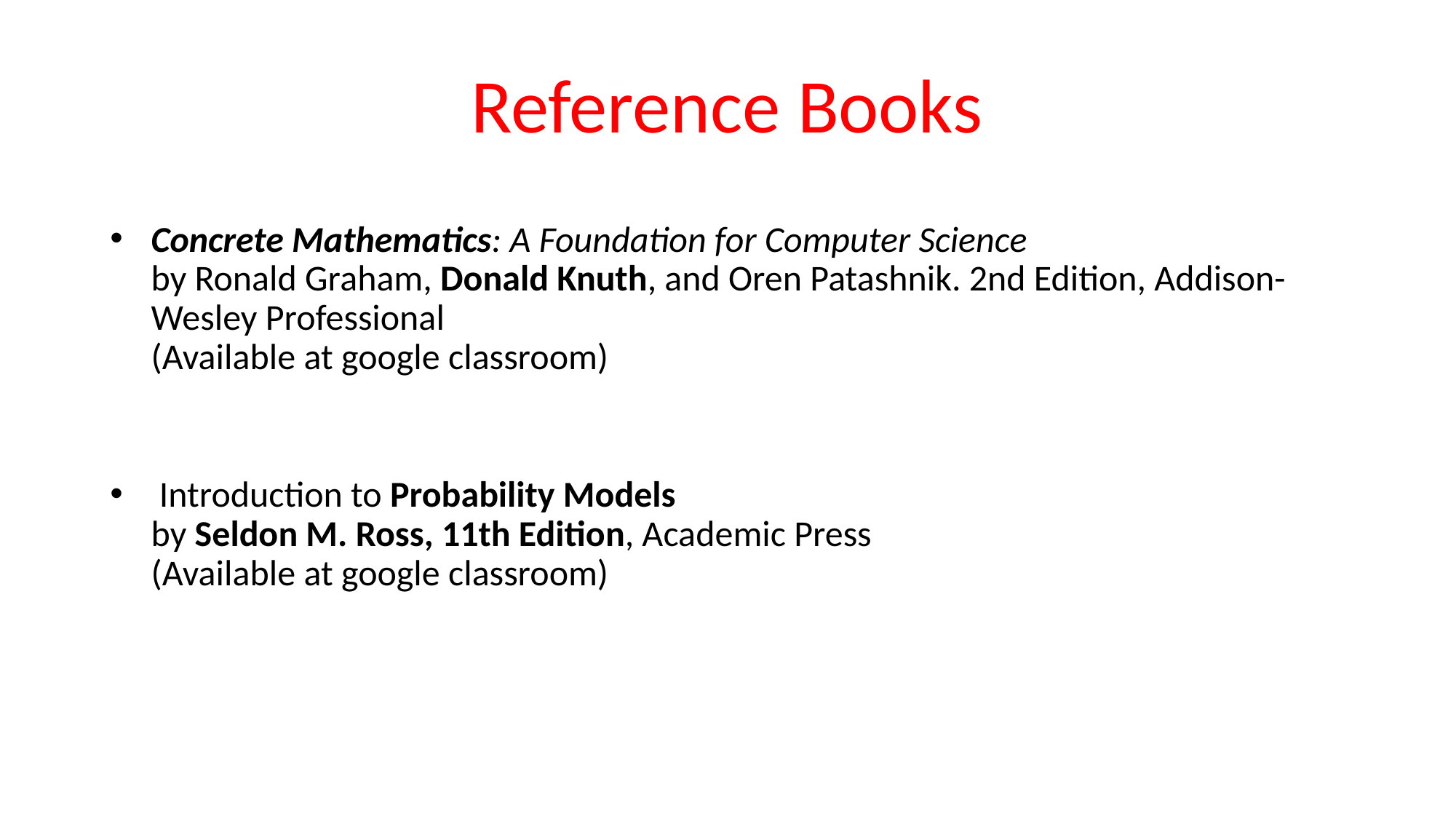

# Reference Books
Concrete Mathematics: A Foundation for Computer Science
by Ronald Graham, Donald Knuth, and Oren Patashnik. 2nd Edition, Addison-Wesley Professional
(Available at google classroom)
 Introduction to Probability Models
by Seldon M. Ross, 11th Edition, Academic Press
(Available at google classroom)